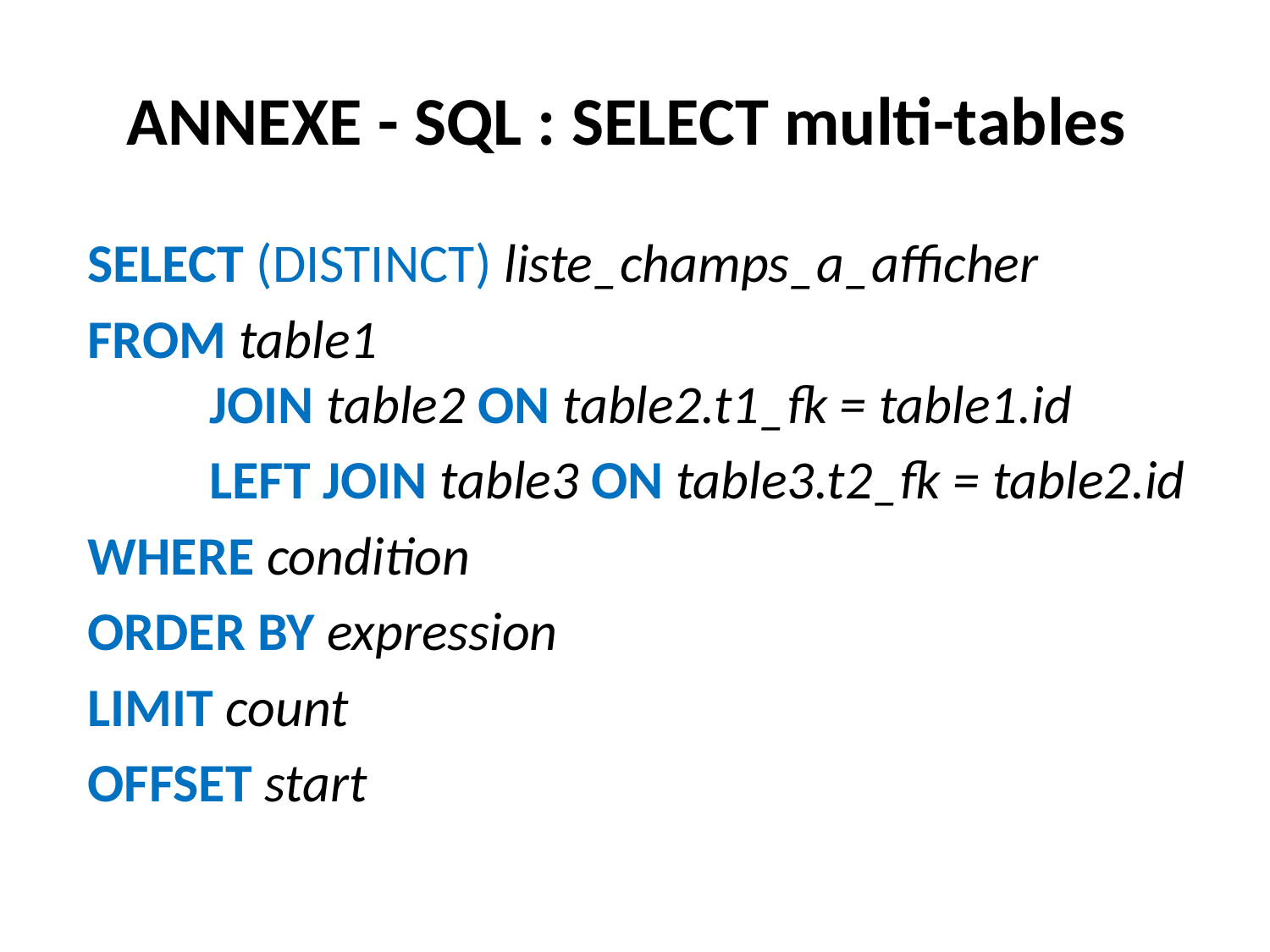

# ANNEXE - SQL : SELECT multi-tables
SELECT (DISTINCT) liste_champs_a_afficher
FROM table1
	JOIN table2 ON table2.t1_fk = table1.id
	LEFT JOIN table3 ON table3.t2_fk = table2.id
WHERE condition
ORDER BY expression
LIMIT count
OFFSET start